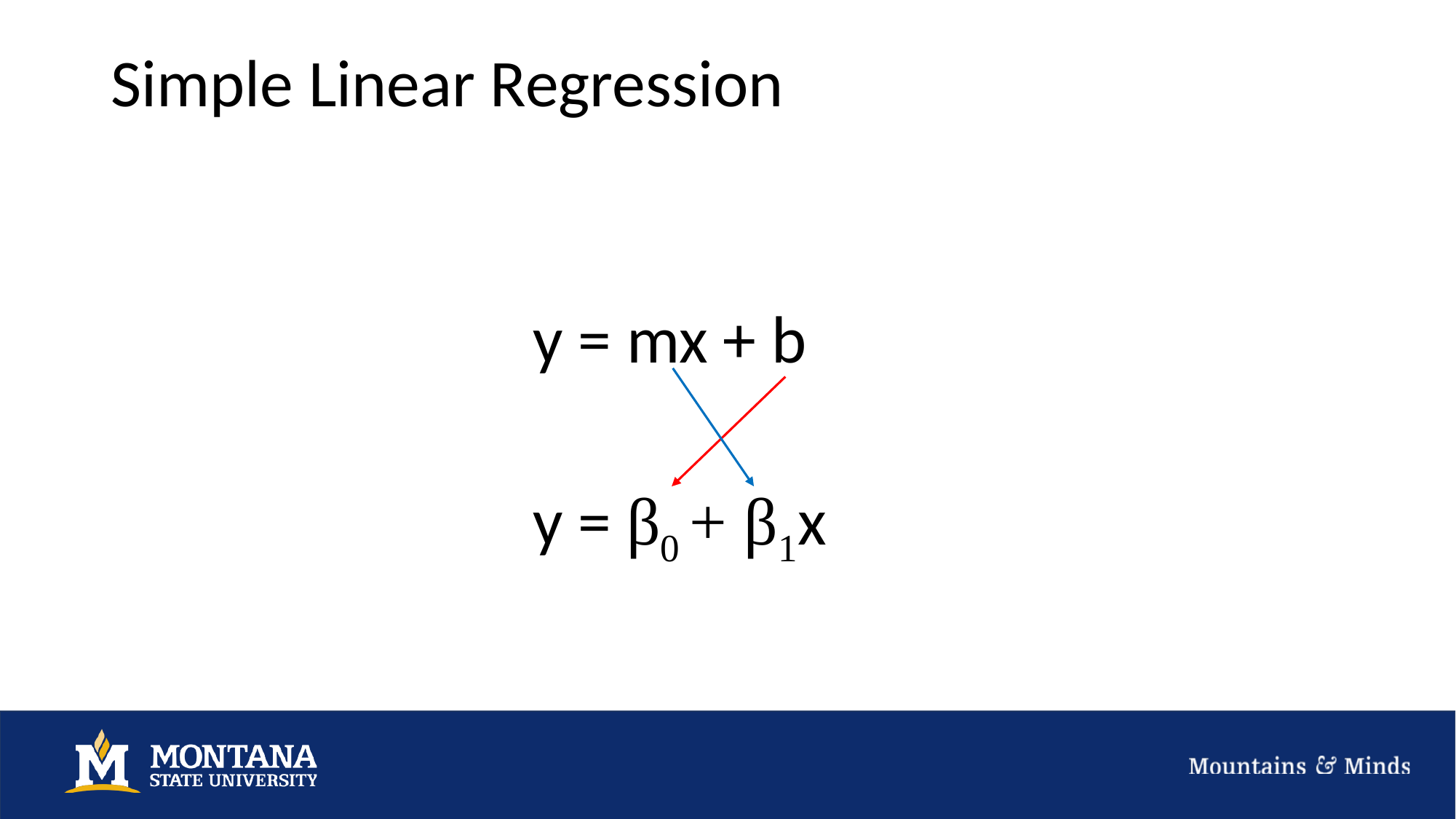

# Simple Linear Regression

y = mx + b
y = β0 + β1x